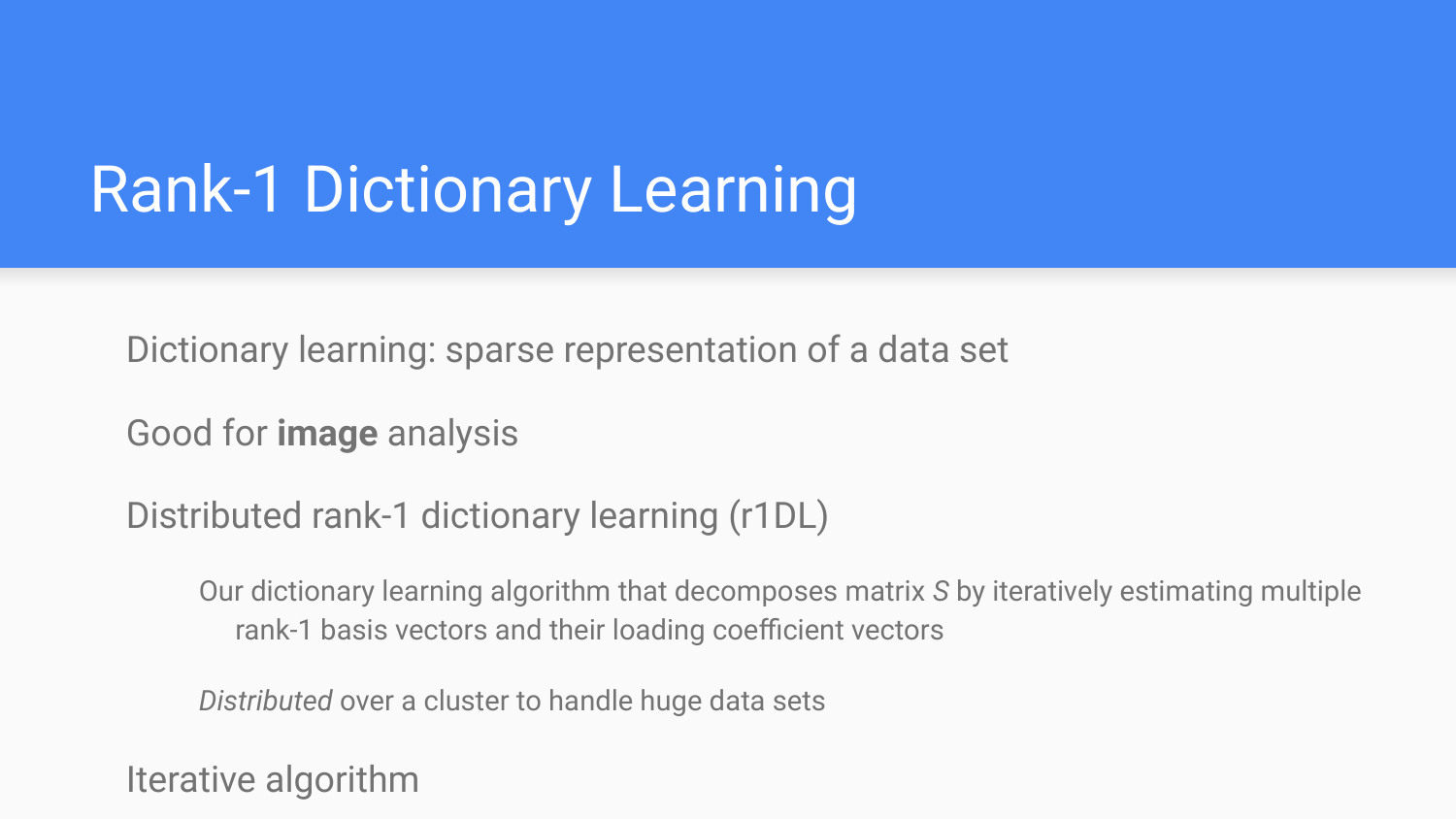

# Rank-1 Dictionary Learning
Dictionary learning: sparse representation of a data set
Good for image analysis
Distributed rank-1 dictionary learning (r1DL)
Our dictionary learning algorithm that decomposes matrix S by iteratively estimating multiple rank-1 basis vectors and their loading coefficient vectors
Distributed over a cluster to handle huge data sets
Iterative algorithm
We apply r1DL on huge fMRI data sets (images!) to derive functional networks